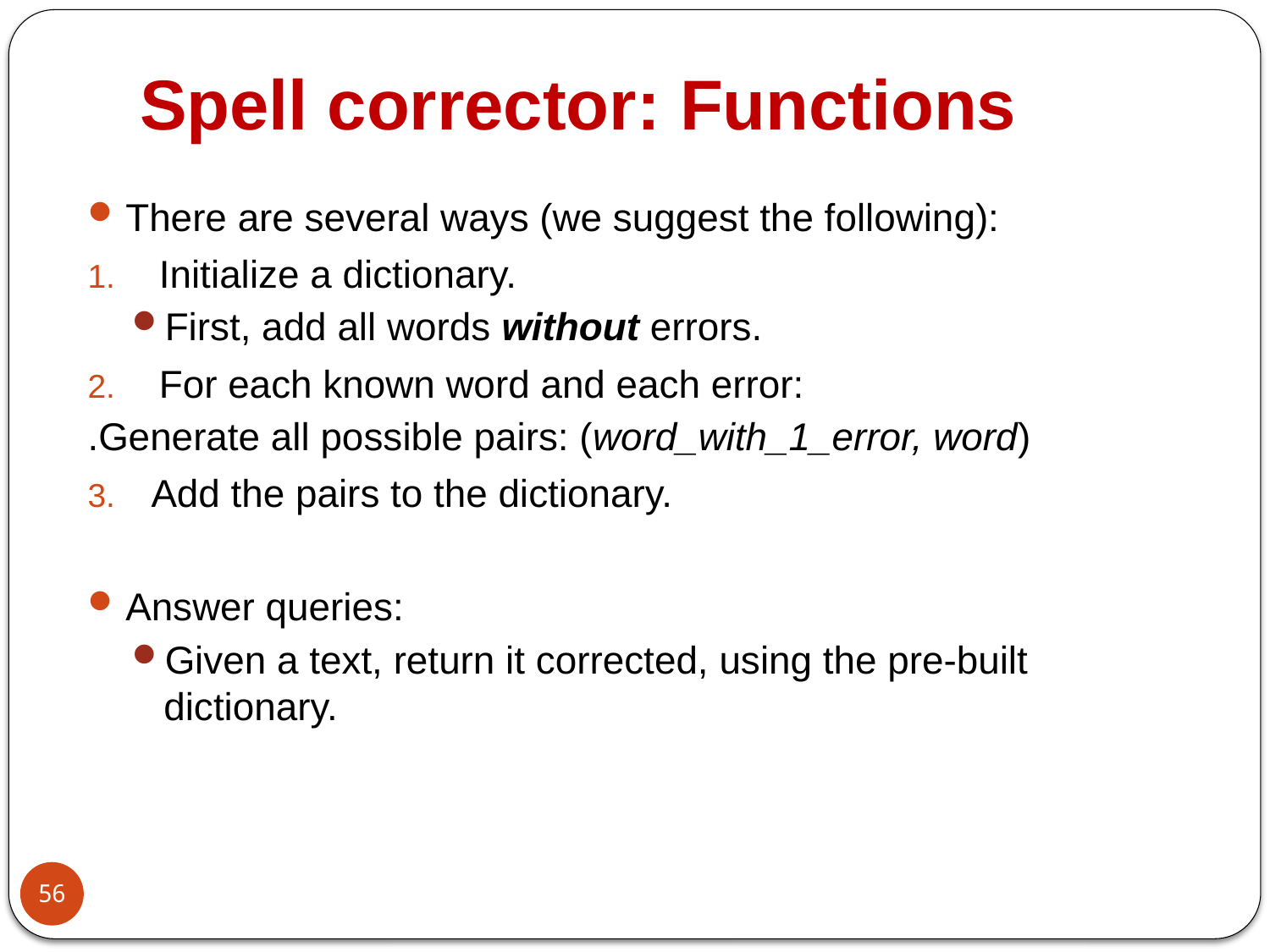

# Spell corrector: Functions
There are several ways (we suggest the following):
Initialize a dictionary.
First, add all words without errors.
For each known word and each error:
	Generate all possible pairs: (word_with_1_error, word).
Add the pairs to the dictionary.

Answer queries:
Given a text, return it corrected, using the pre-built dictionary.
56